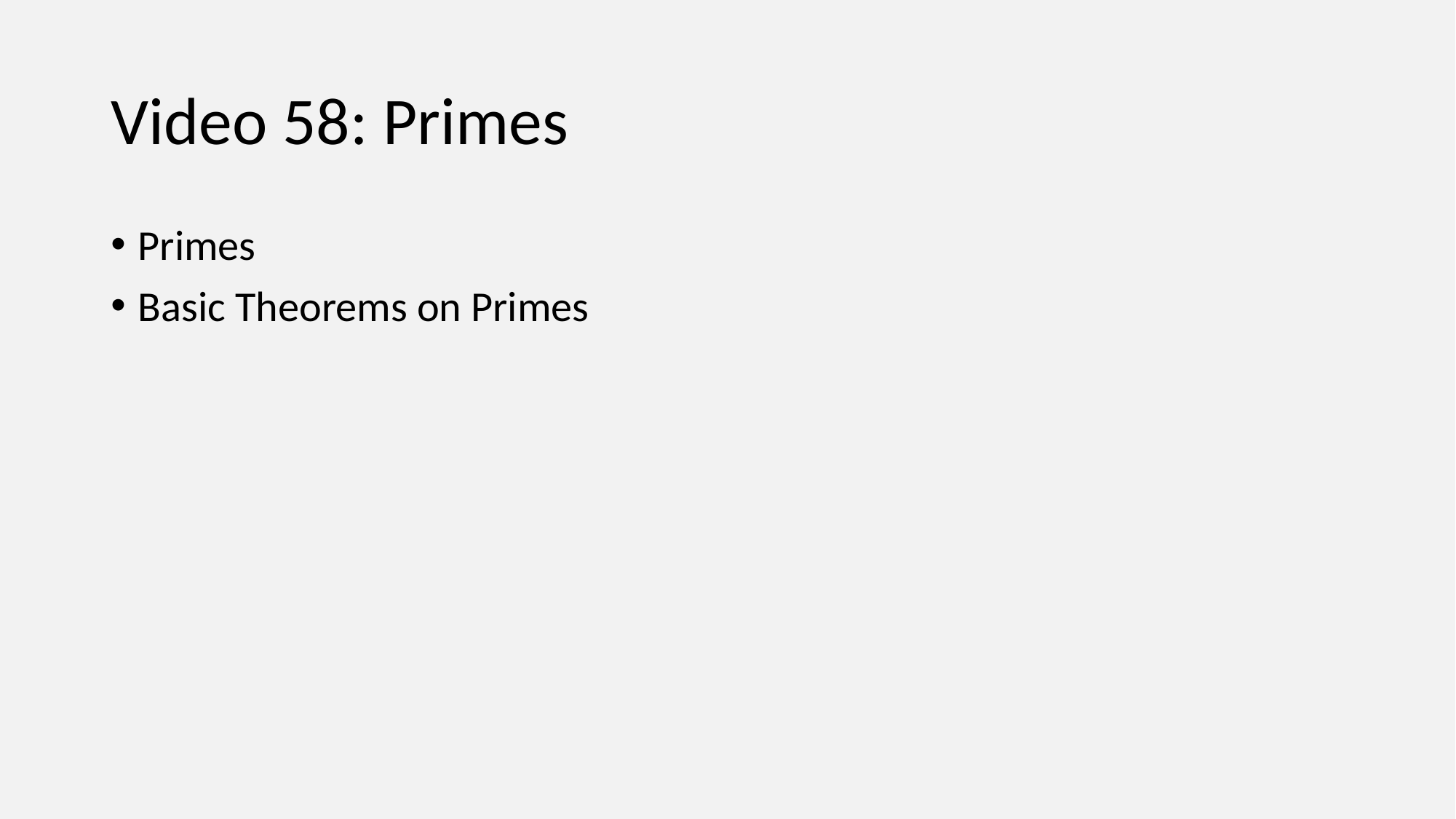

# Video 58: Primes
Primes
Basic Theorems on Primes